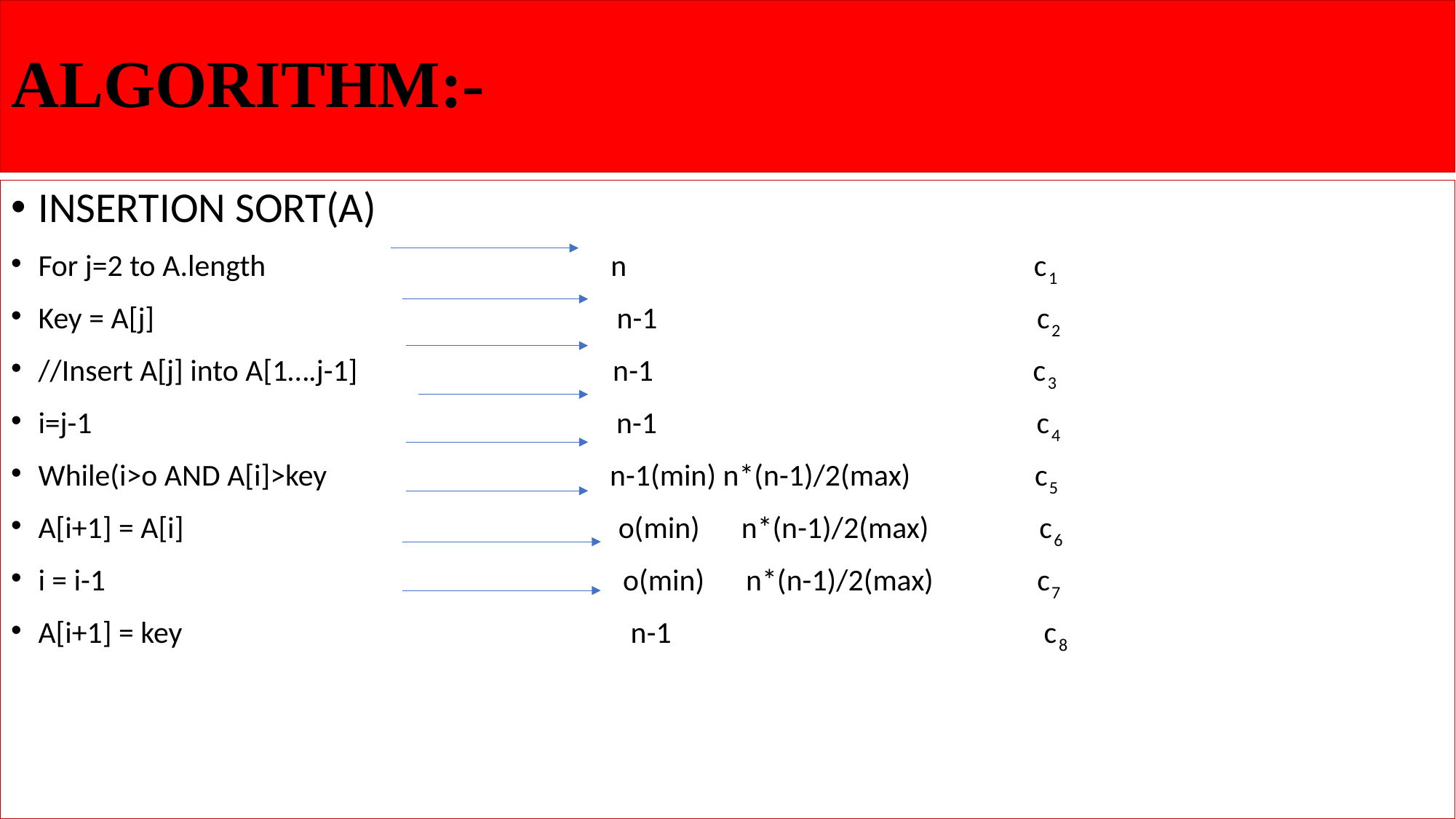

# ALGORITHM:-
INSERTION SORT(A)
For j=2 to A.length                                                  n                                                           c1
Key = A[j]                                                                   n-1                                                       c2
//Insert A[j] into A[1….j-1]                                     n-1                                                       c3
i=j-1                                                                            n-1                                                       c4
While(i>o AND A[i]>key                                         n-1(min) n*(n-1)/2(max)                  c5
A[i+1] = A[i]                                                               o(min)      n*(n-1)/2(max)                c6
i = i-1                                                                           o(min)      n*(n-1)/2(max)               c7
A[i+1] = key                                                                 n-1                                                      c8